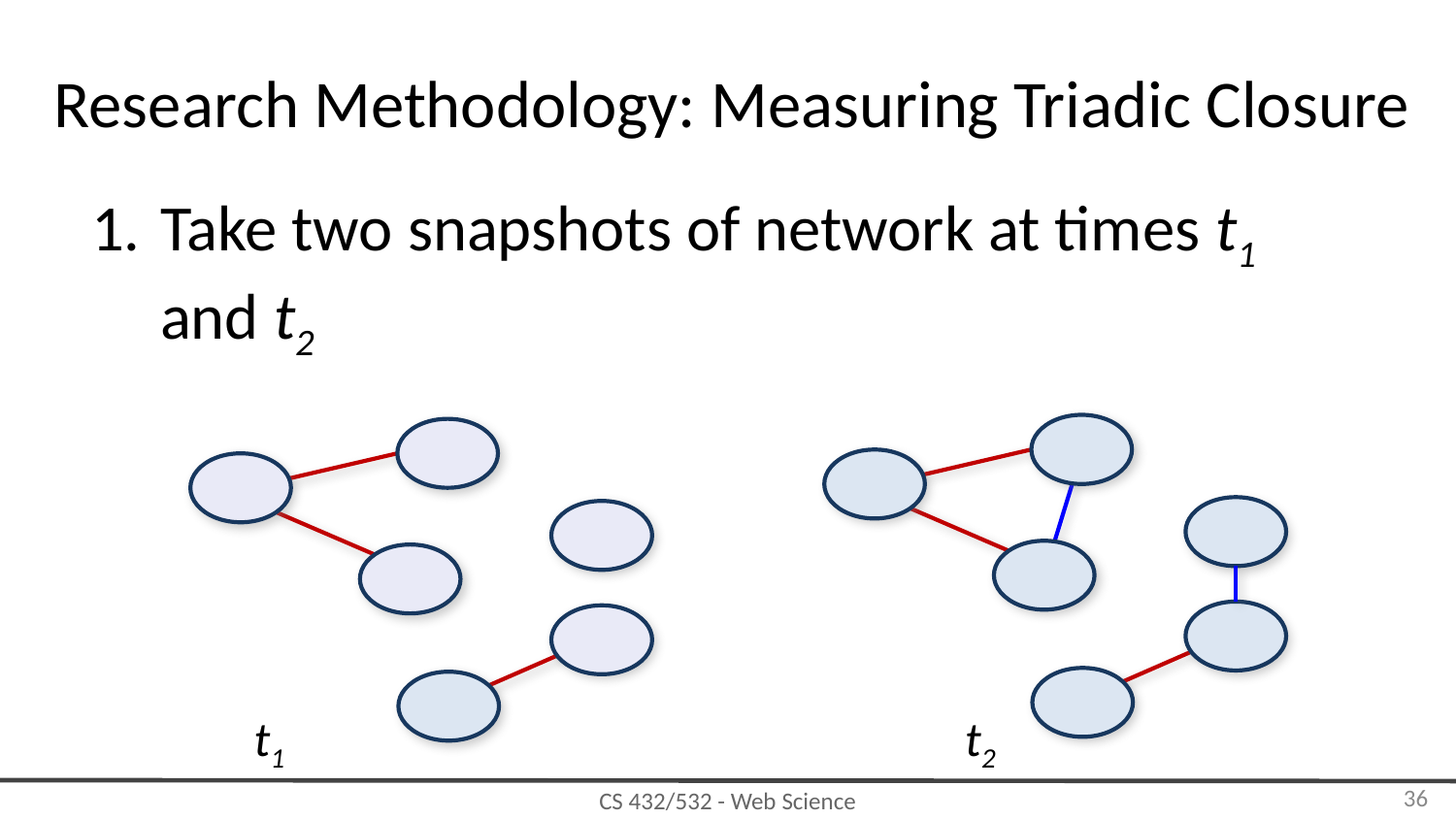

# Research Methodology: Measuring Triadic Closure
Take two snapshots of network at times t1 and t2

t2
t1
36